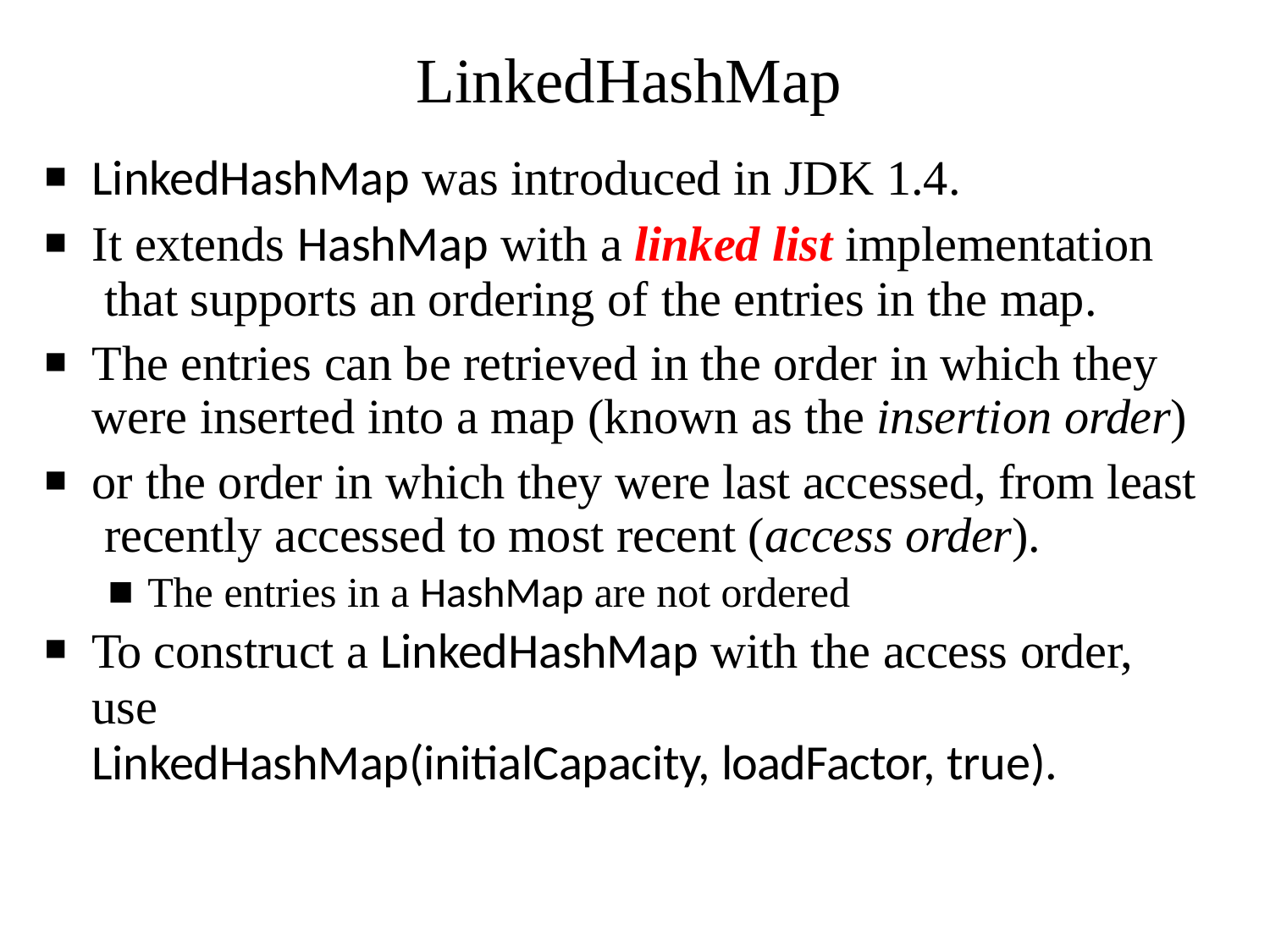

# LinkedHashMap
LinkedHashMap was introduced in JDK 1.4.
It extends HashMap with a linked list implementation  that supports an ordering of the entries in the map.
The entries can be retrieved in the order in which they  were inserted into a map (known as the insertion order)
or the order in which they were last accessed, from least  recently accessed to most recent (access order).
The entries in a HashMap are not ordered
To construct a LinkedHashMap with the access order, use
LinkedHashMap(initialCapacity, loadFactor, true).